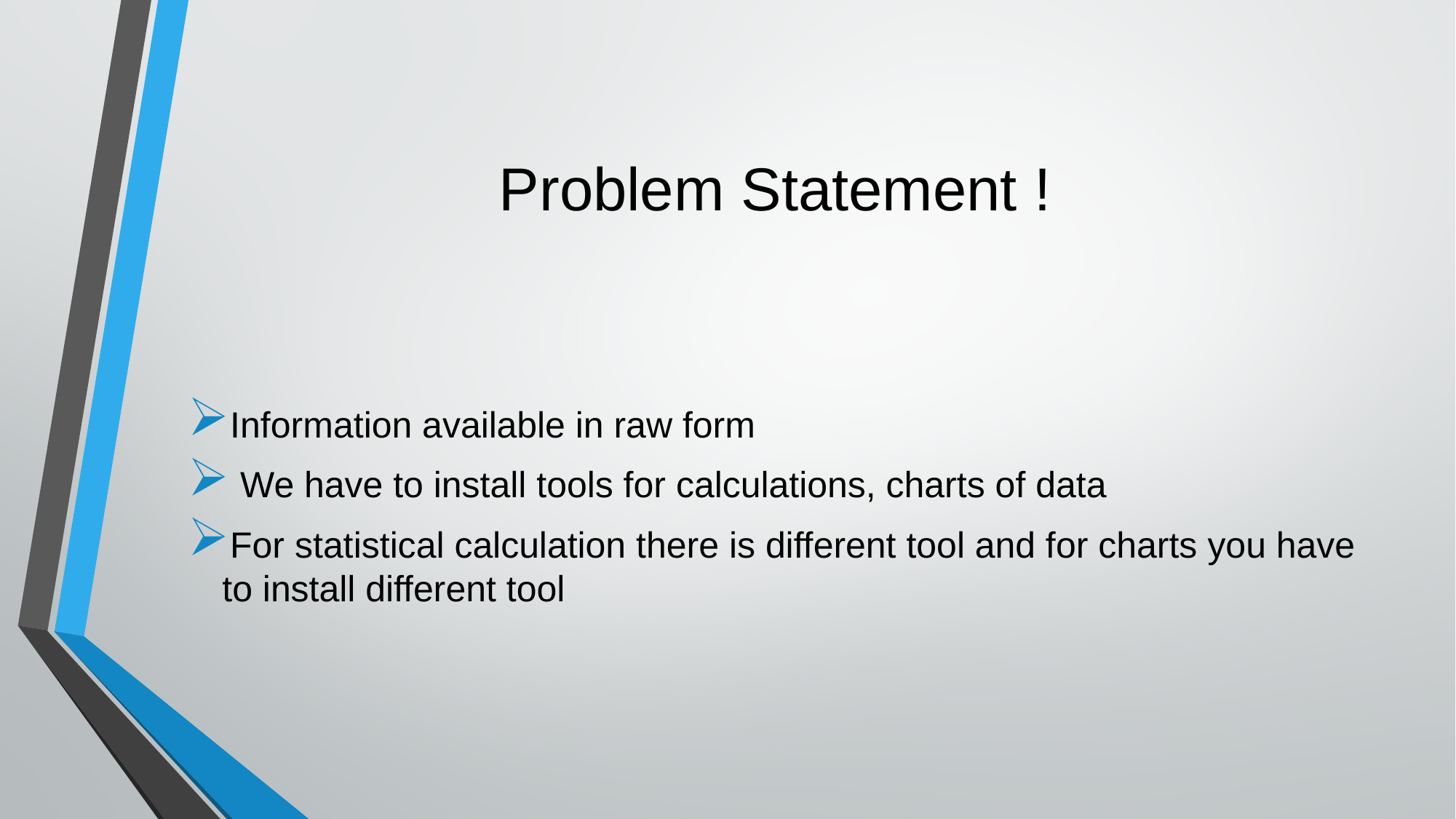

# Problem Statement !

Information available in raw form
 We have to install tools for calculations, charts of data
For statistical calculation there is different tool and for charts you have to install different tool